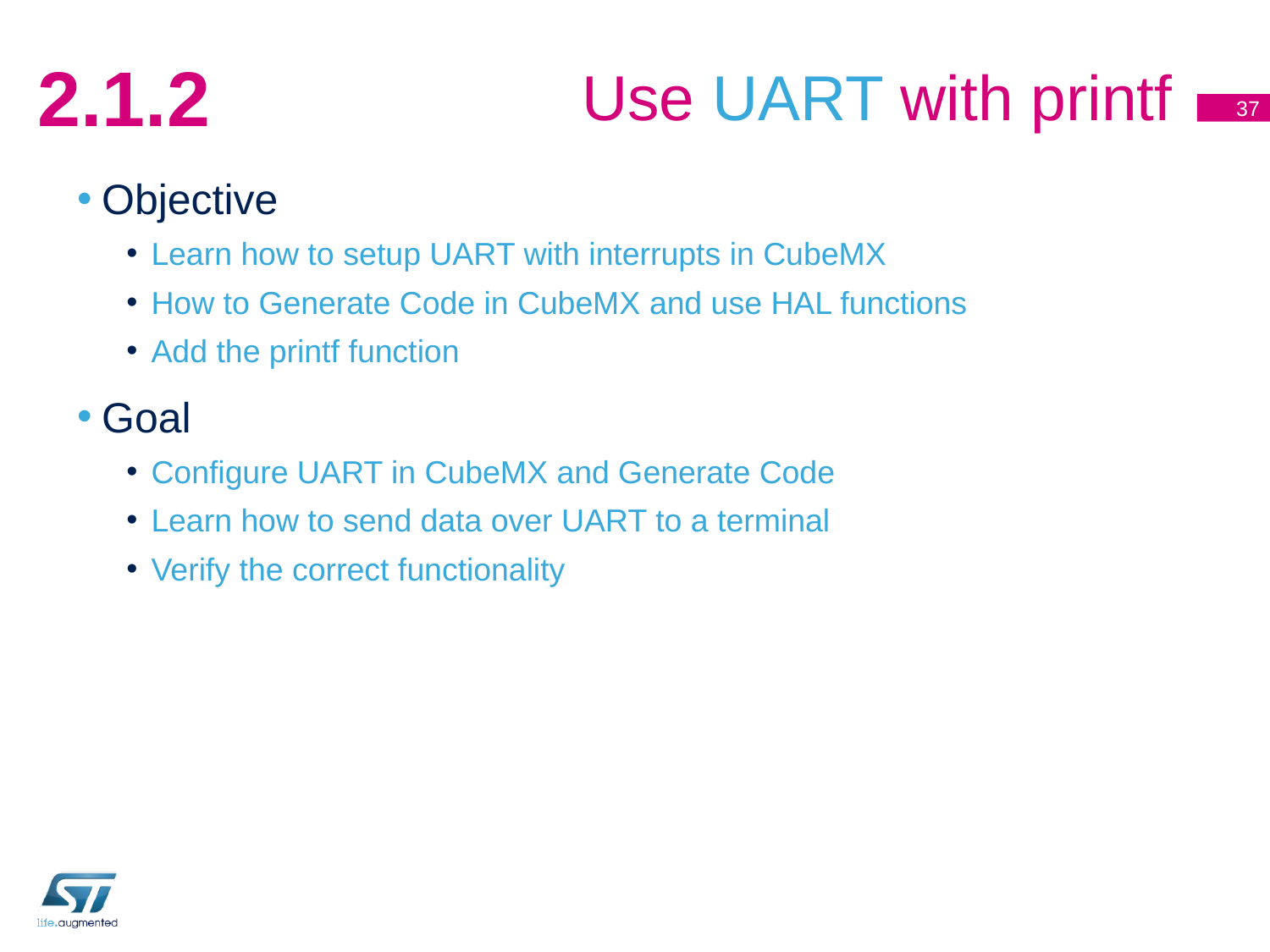

# Use UART with printf
2.1.2
37
Objective
Learn how to setup UART with interrupts in CubeMX
How to Generate Code in CubeMX and use HAL functions
Add the printf function
Goal
Configure UART in CubeMX and Generate Code
Learn how to send data over UART to a terminal
Verify the correct functionality